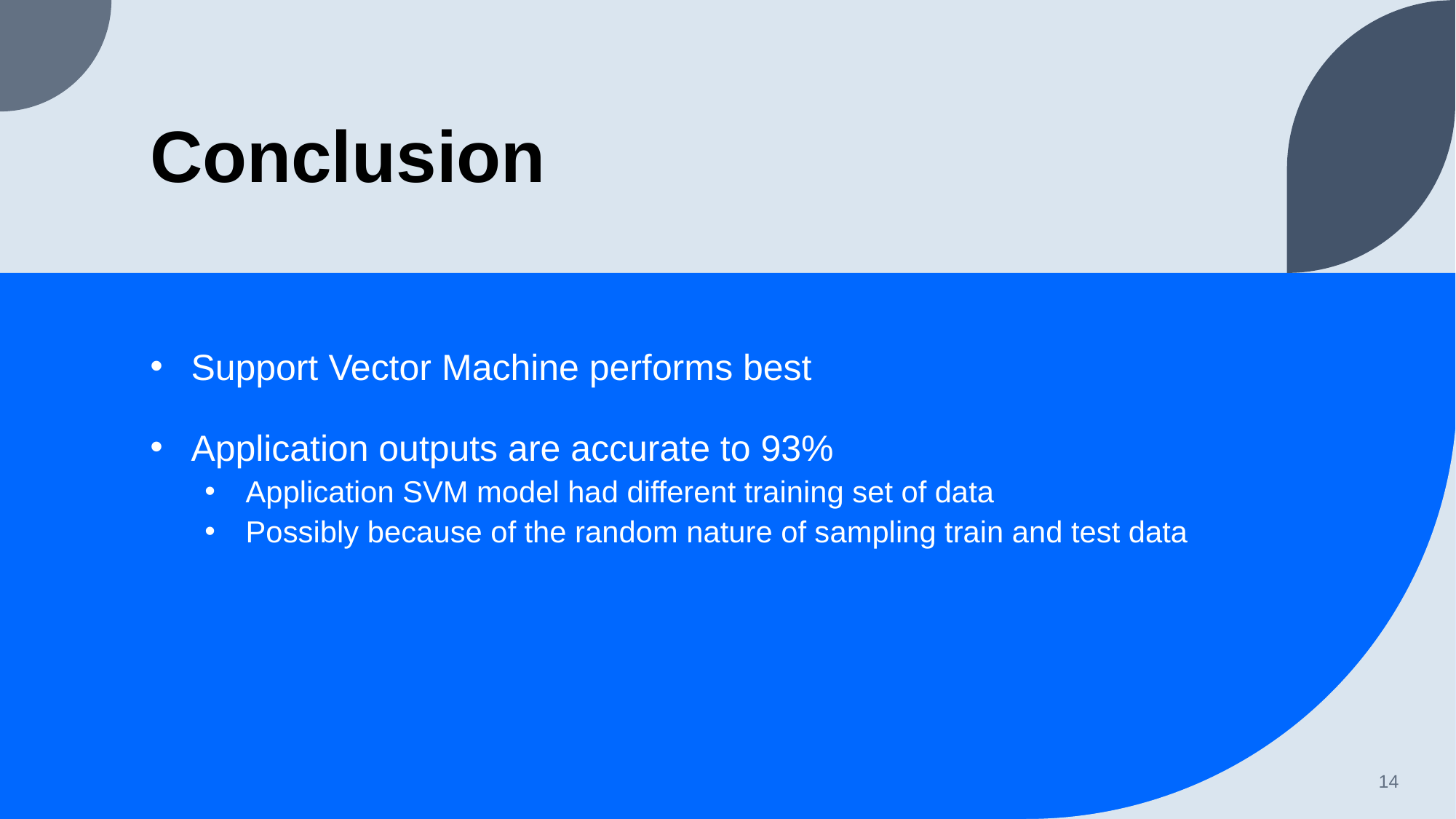

# Conclusion
Support Vector Machine performs best
Application outputs are accurate to 93%
Application SVM model had different training set of data
Possibly because of the random nature of sampling train and test data
14